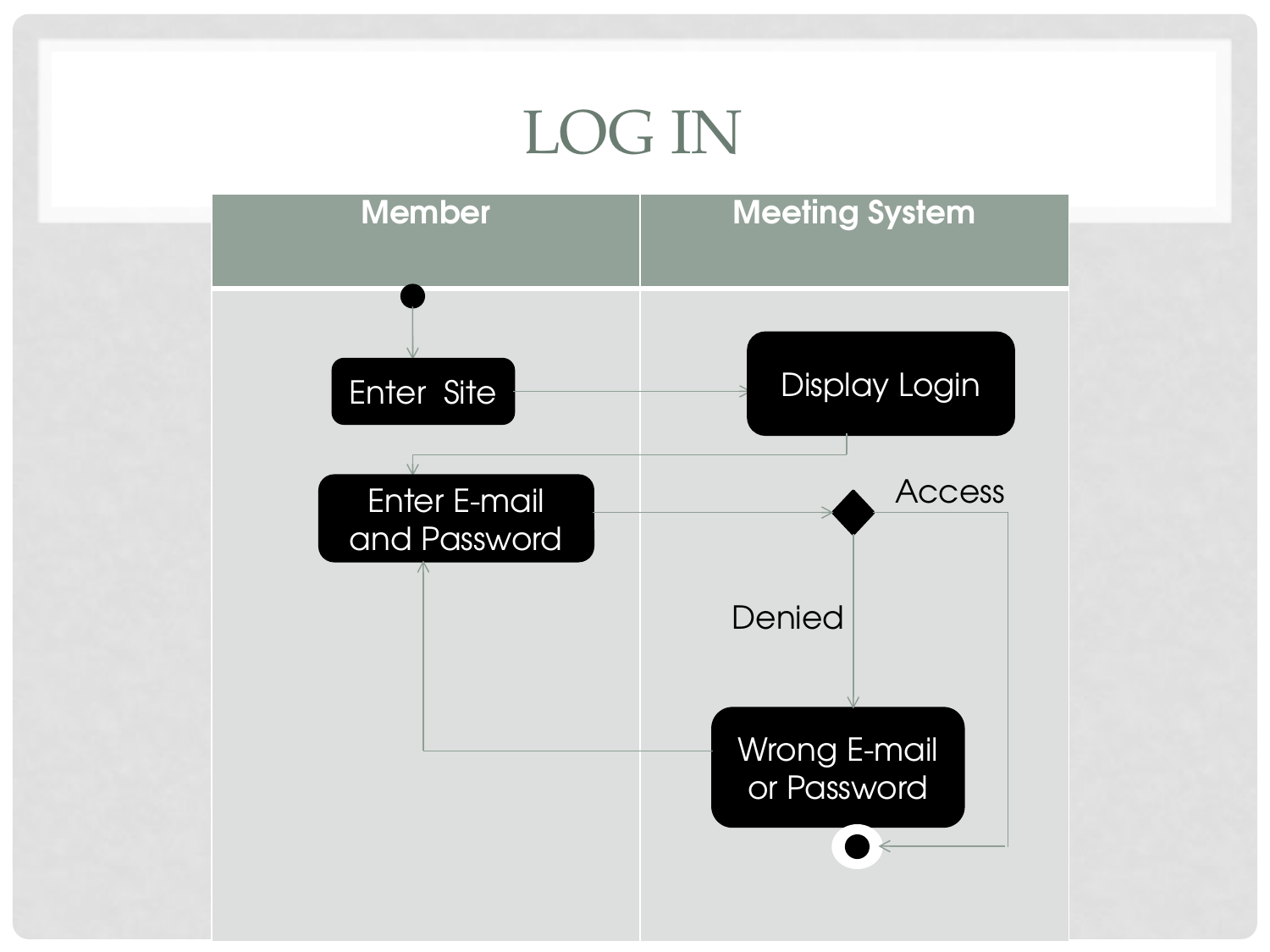

# Log In
| Member | Meeting System |
| --- | --- |
|  |  |

Display Login
Enter  Site
Access
Enter E-mail and Password

Denied
Wrong E-mail or Password